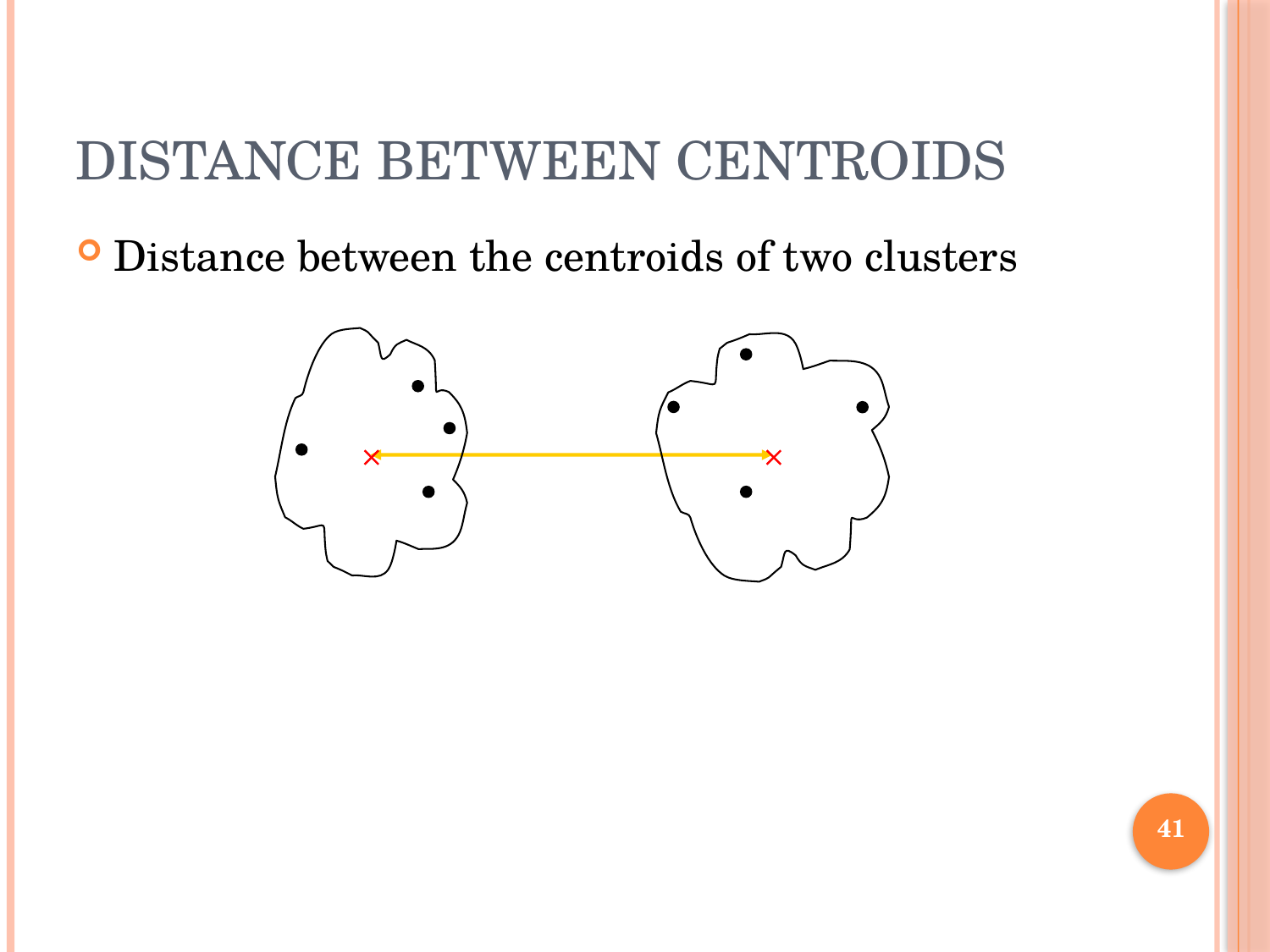

# Distance between centroids
Distance between the centroids of two clusters

×
×

41